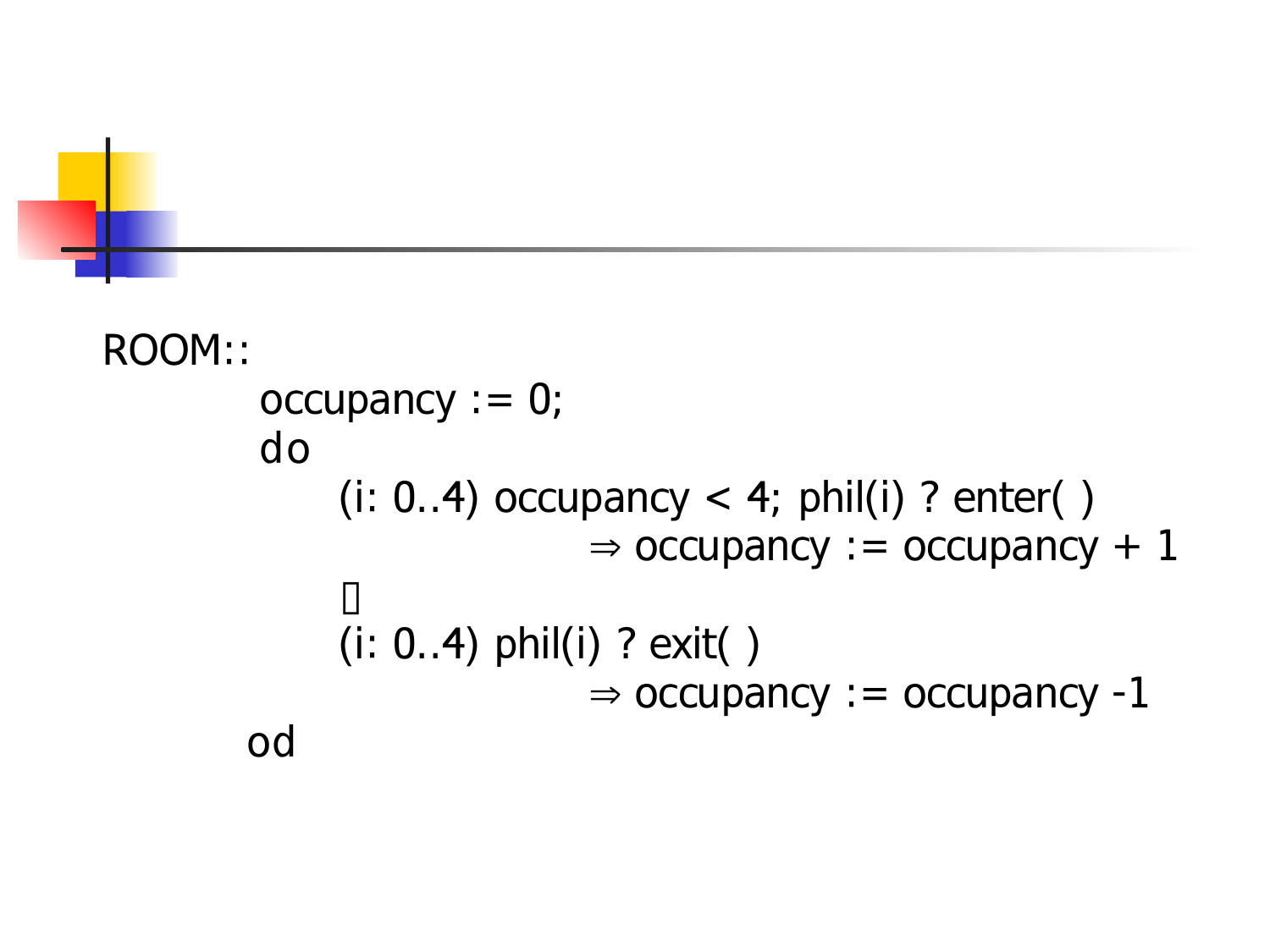

#
     ROOM::
                 occupancy := 0;
                 do
                       (i: 0..4) occupancy < 4; phil(i) ? enter( )
                                          ⇒ occupancy := occupancy + 1
                       ▯
                       (i: 0..4) phil(i) ? exit( )
                                          ⇒ occupancy := occupancy -1
                od